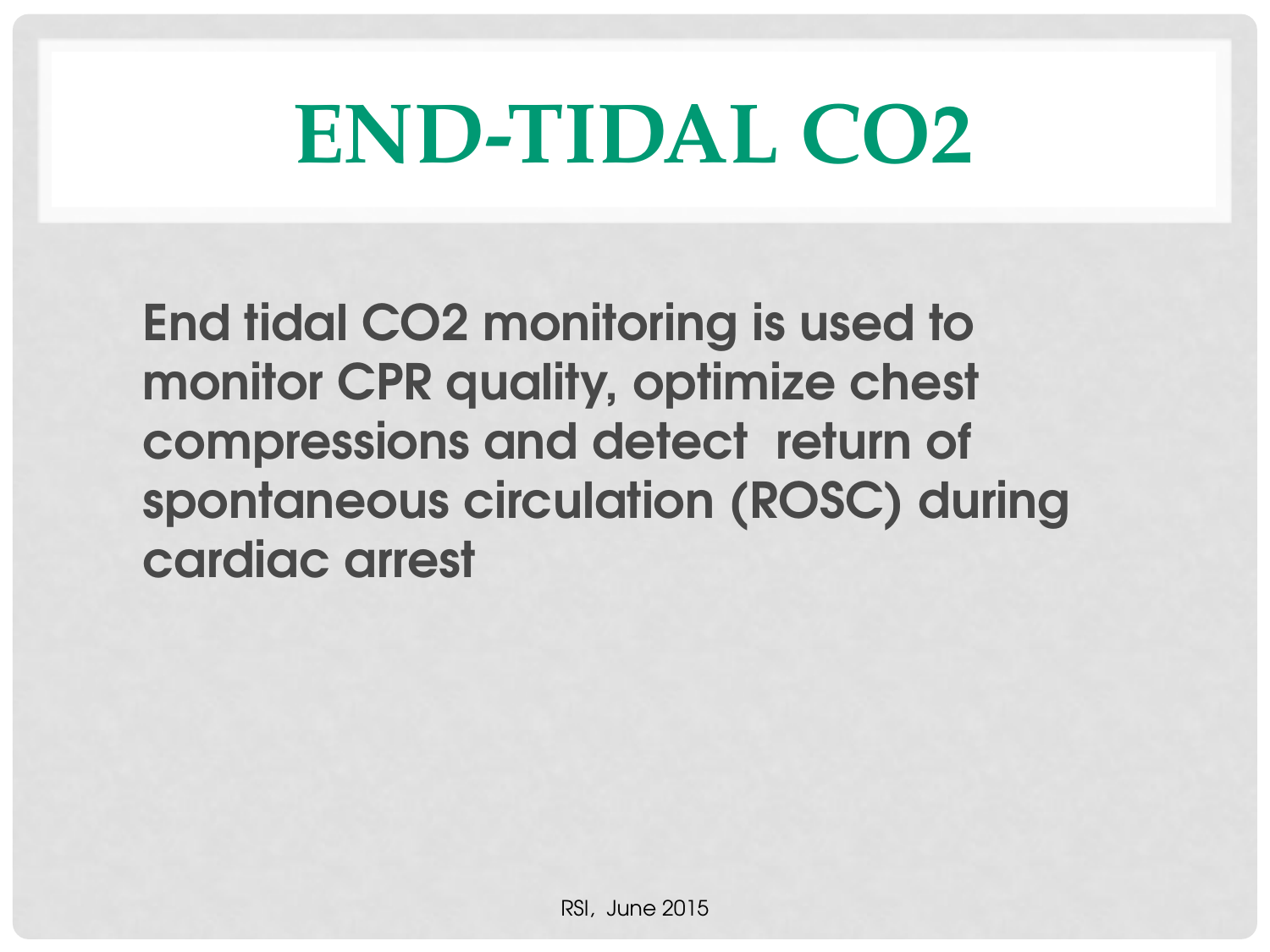

# End-tidal CO2
End tidal CO2 monitoring is used to monitor CPR quality, optimize chest compressions and detect  return of spontaneous circulation (ROSC) during cardiac arrest

RSI,  June 2015